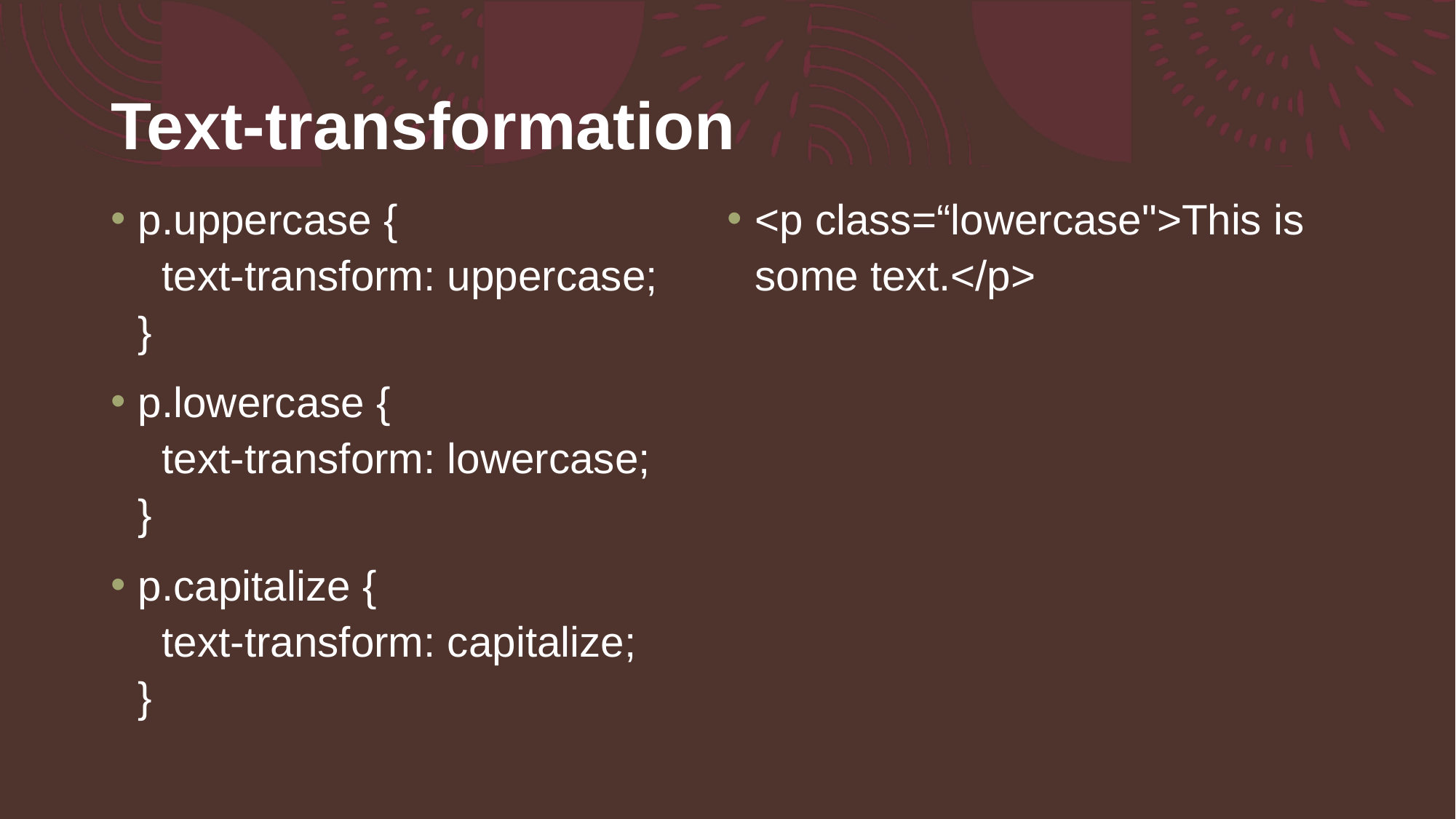

# Text-transformation
p.uppercase {
  text-transform: uppercase;
}
p.lowercase {
  text-transform: lowercase;
}
p.capitalize {
  text-transform: capitalize;
}
<p class=“lowercase">This is some text.</p>